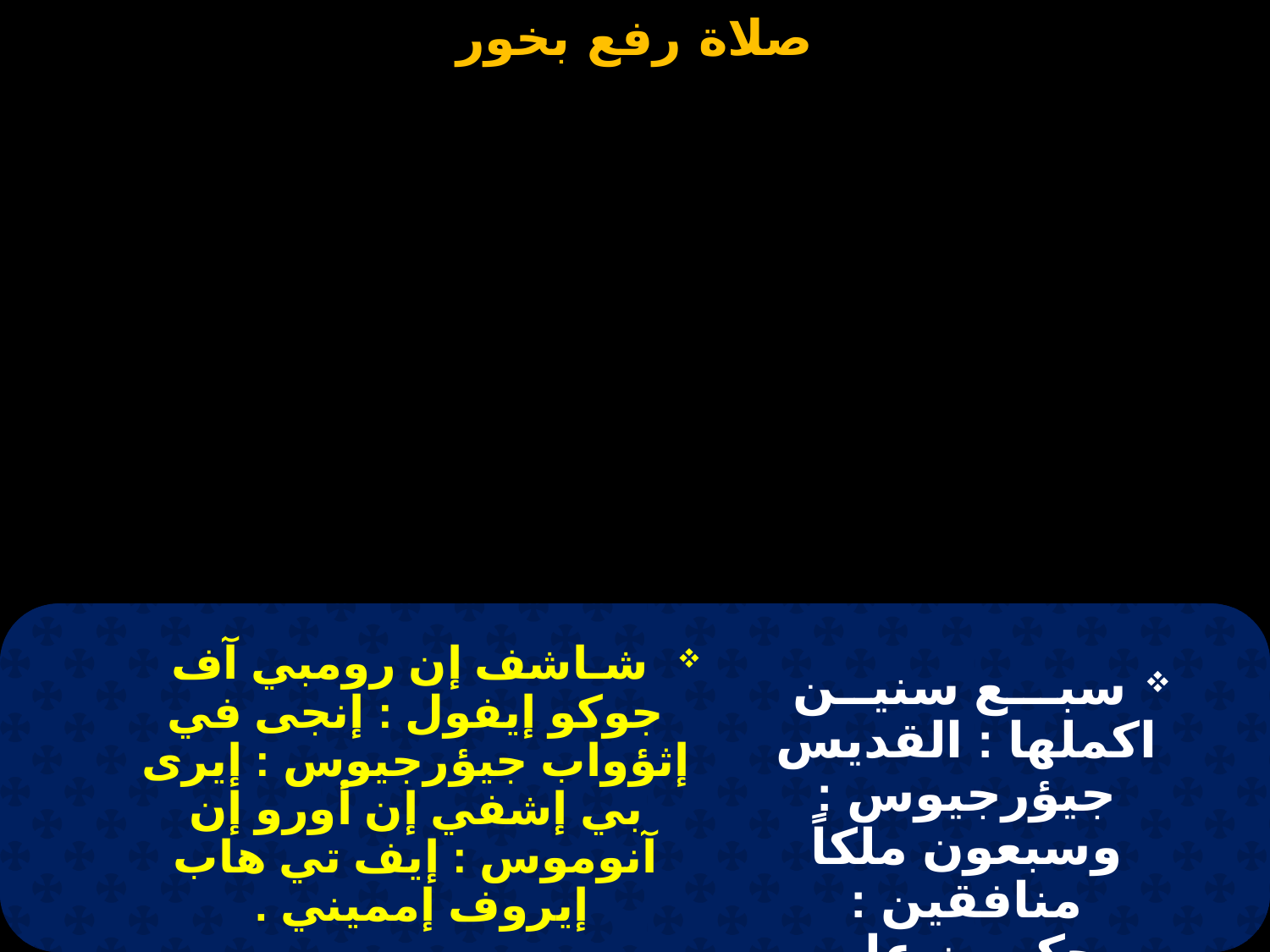

شـاشف إن رومبي آف جوكو إيفول : إنجى في إثؤواب جيؤرجيوس : إيرى بي إشفي إن أورو إن آنوموس : إيف تي هاب إيروف إمميني .
 سبـــع سنيــن اكملها : القديس جيؤرجيوس : وسبعون ملكاً منافقين : يحكمون عليه كل يوم .